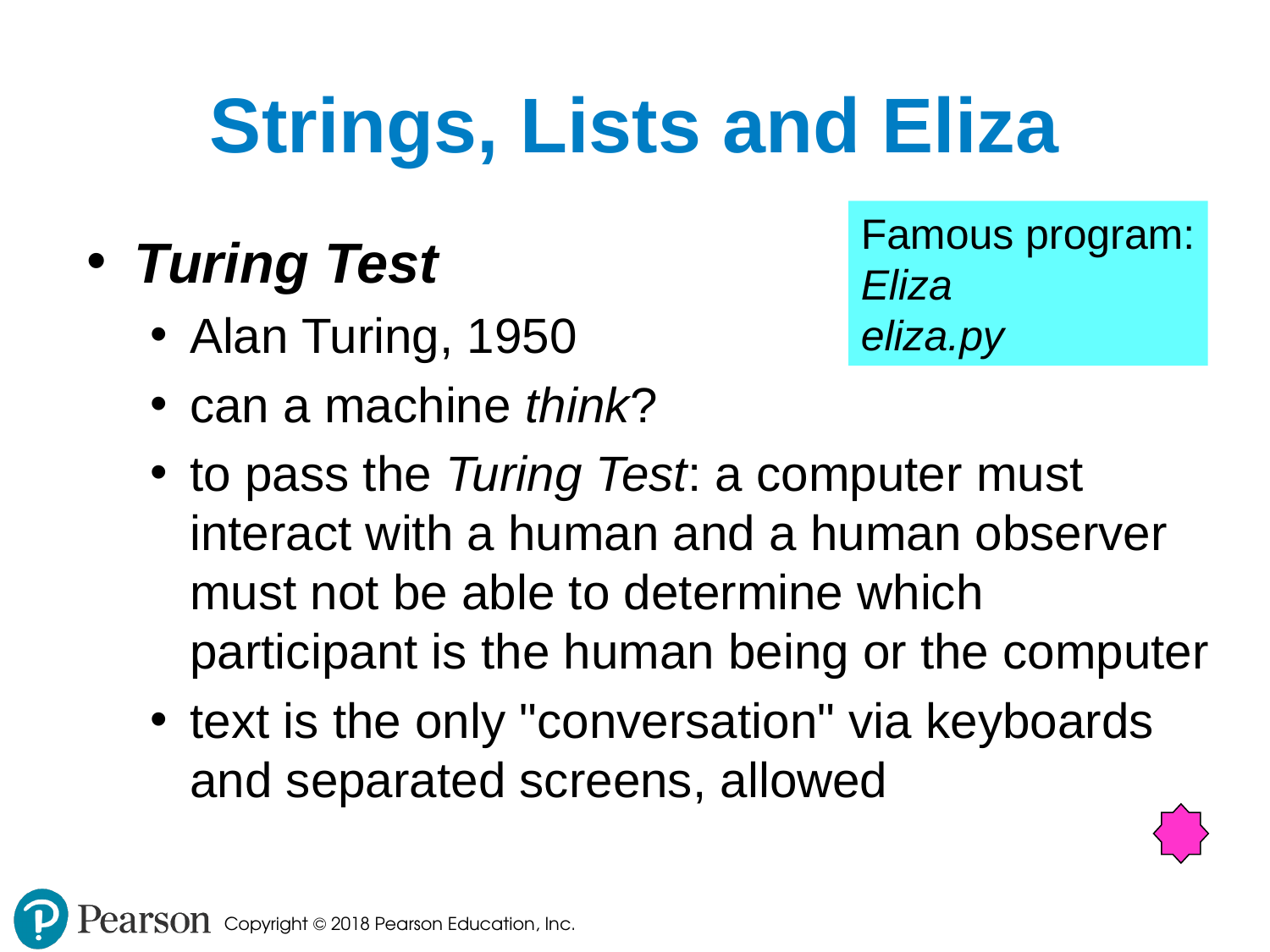

# Strings, Lists and Eliza
Famous program:
Eliza
eliza.py
Turing Test
Alan Turing, 1950
can a machine think?
to pass the Turing Test: a computer must interact with a human and a human observer must not be able to determine which participant is the human being or the computer
text is the only "conversation" via keyboards and separated screens, allowed